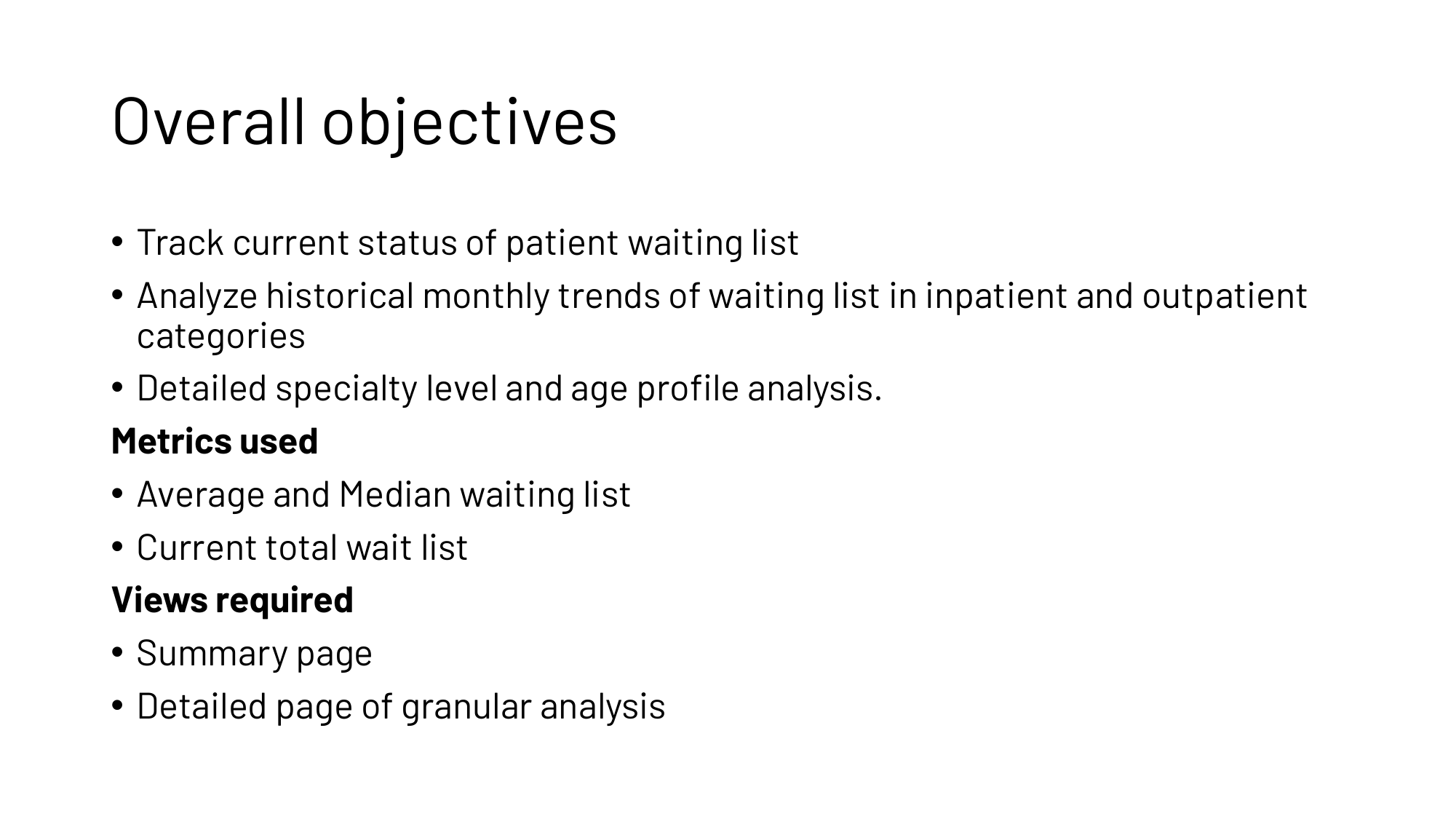

# Overall objectives
Track current status of patient waiting list
Analyze historical monthly trends of waiting list in inpatient and outpatient categories
Detailed specialty level and age profile analysis.
Metrics used
Average and Median waiting list
Current total wait list
Views required
Summary page
Detailed page of granular analysis